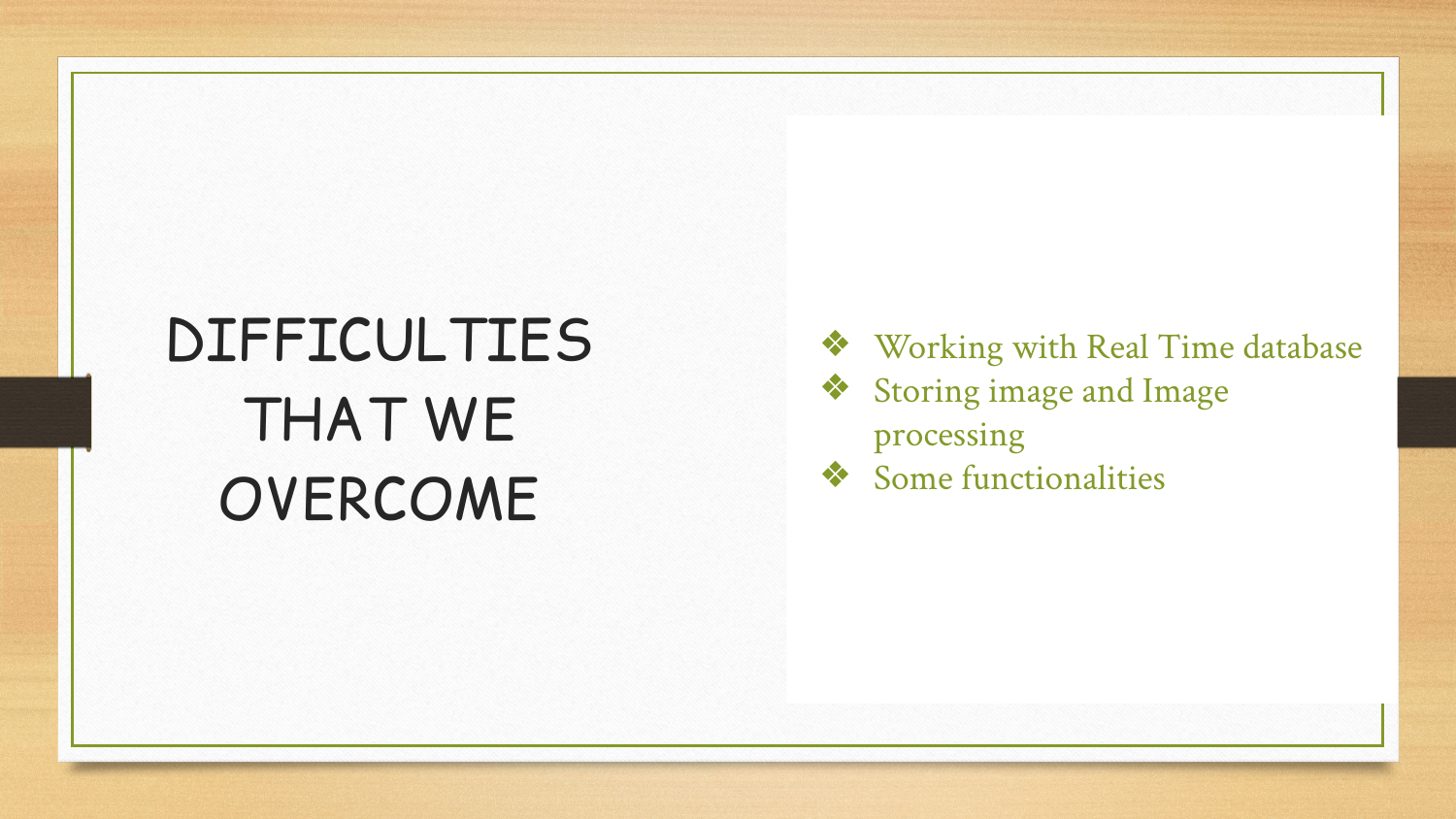

Working with Real Time database
Storing image and Image processing
Some functionalities
# DIFFICULTIES THAT WE OVERCOME